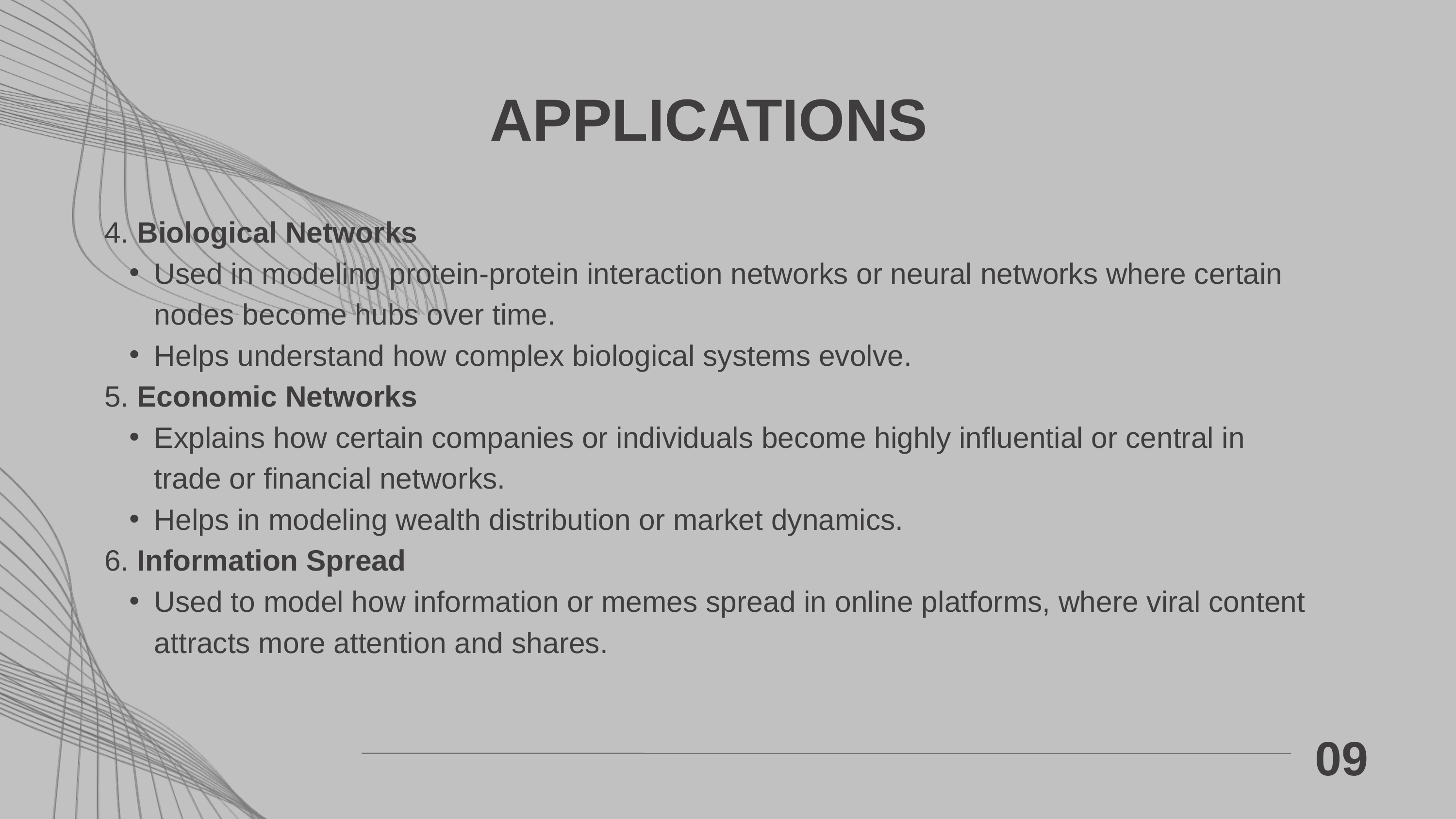

APPLICATIONS
4. Biological Networks
Used in modeling protein-protein interaction networks or neural networks where certain nodes become hubs over time.
Helps understand how complex biological systems evolve.
5. Economic Networks
Explains how certain companies or individuals become highly influential or central in trade or financial networks.
Helps in modeling wealth distribution or market dynamics.
6. Information Spread
Used to model how information or memes spread in online platforms, where viral content attracts more attention and shares.

09